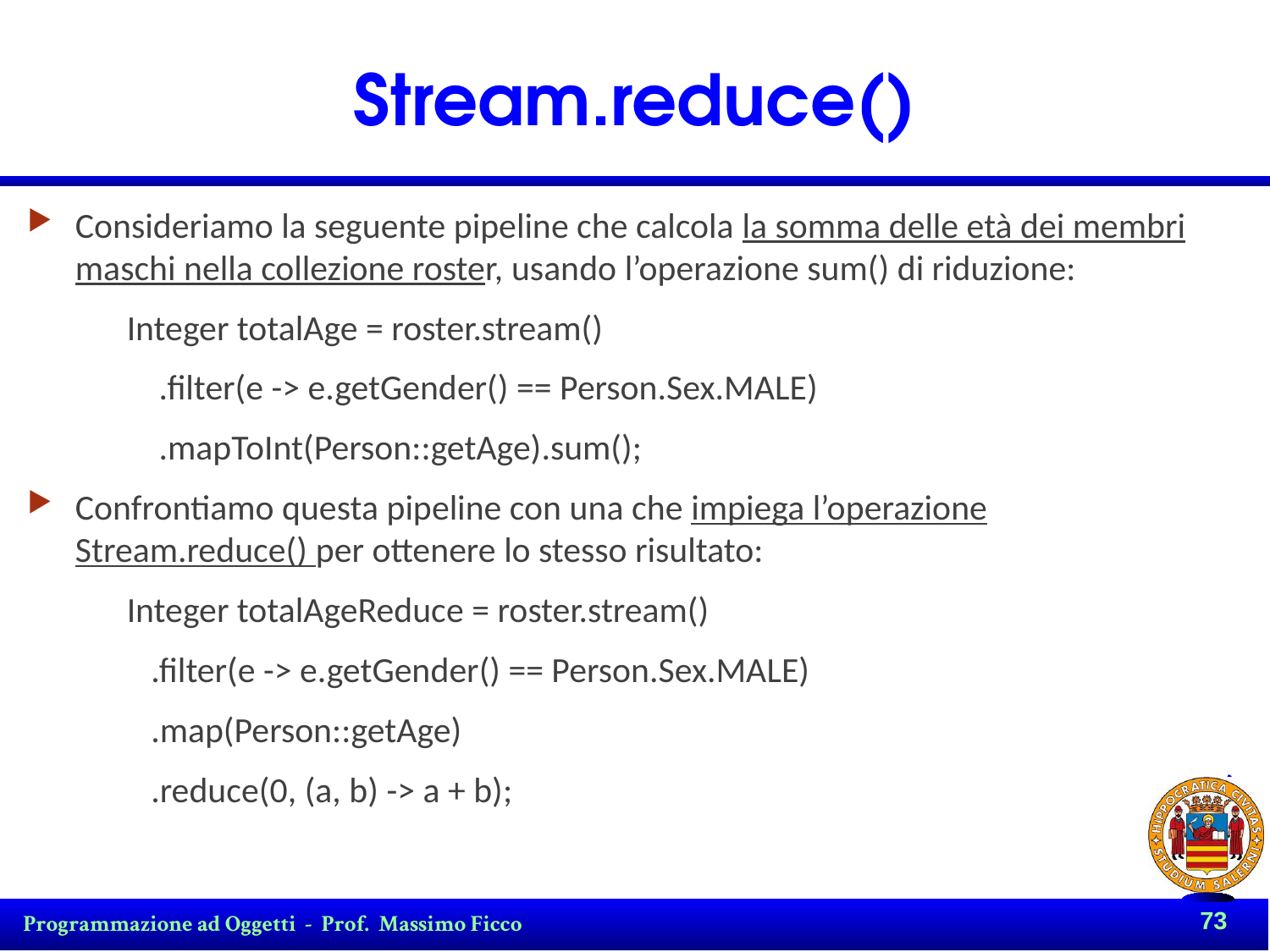

# Stream.reduce()
Consideriamo la seguente pipeline che calcola la somma delle età dei membri maschi nella collezione roster, usando l’operazione sum() di riduzione:
Integer totalAge = roster.stream()
    .filter(e -> e.getGender() == Person.Sex.MALE)
    .mapToInt(Person::getAge).sum();
Confrontiamo questa pipeline con una che impiega l’operazione Stream.reduce() per ottenere lo stesso risultato:
Integer totalAgeReduce = roster.stream()
   .filter(e -> e.getGender() == Person.Sex.MALE)
   .map(Person::getAge)
   .reduce(0, (a, b) -> a + b);

73